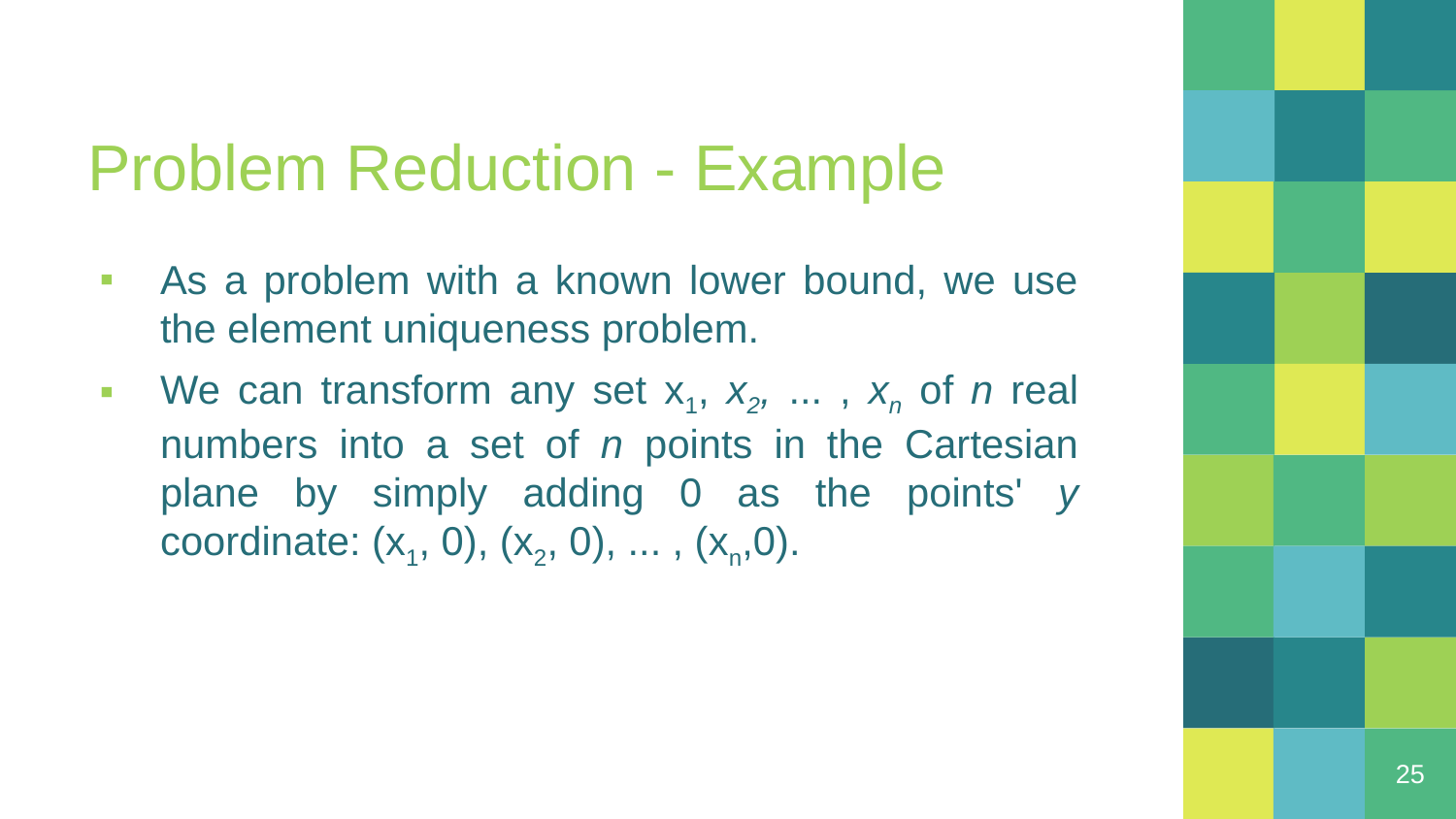

# Problem Reduction - Example
As a problem with a known lower bound, we use the element uniqueness problem.
We can transform any set x1, x2, ... , xn of n real numbers into a set of n points in the Cartesian plane by simply adding 0 as the points' y coordinate: (x1, 0), (x2, 0), ... , (xn,0).
25